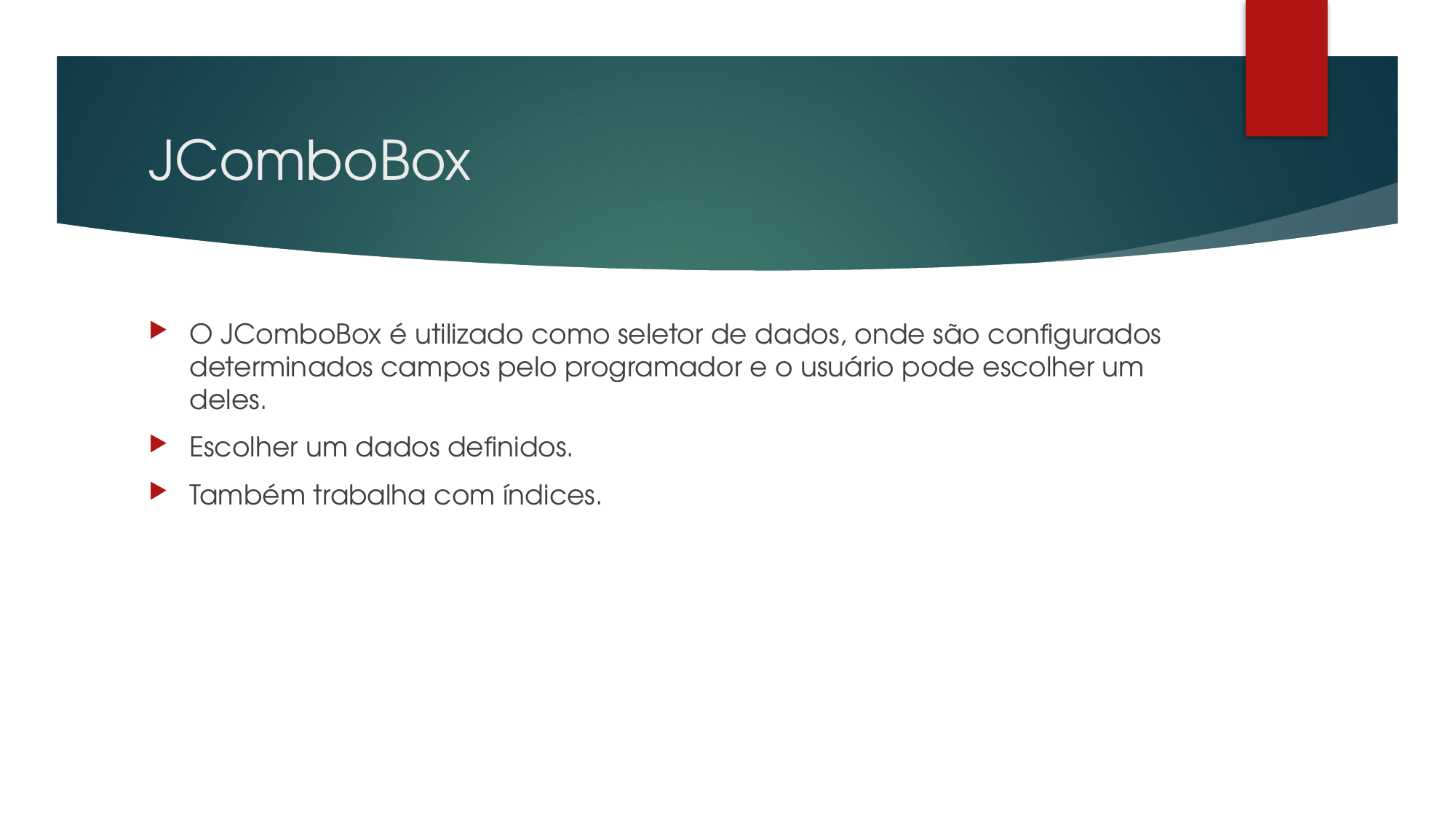

# JComboBox
O JComboBox é utilizado como seletor de dados, onde são configurados determinados campos pelo programador e o usuário pode escolher um deles.
Escolher um dados definidos.
Também trabalha com índices.